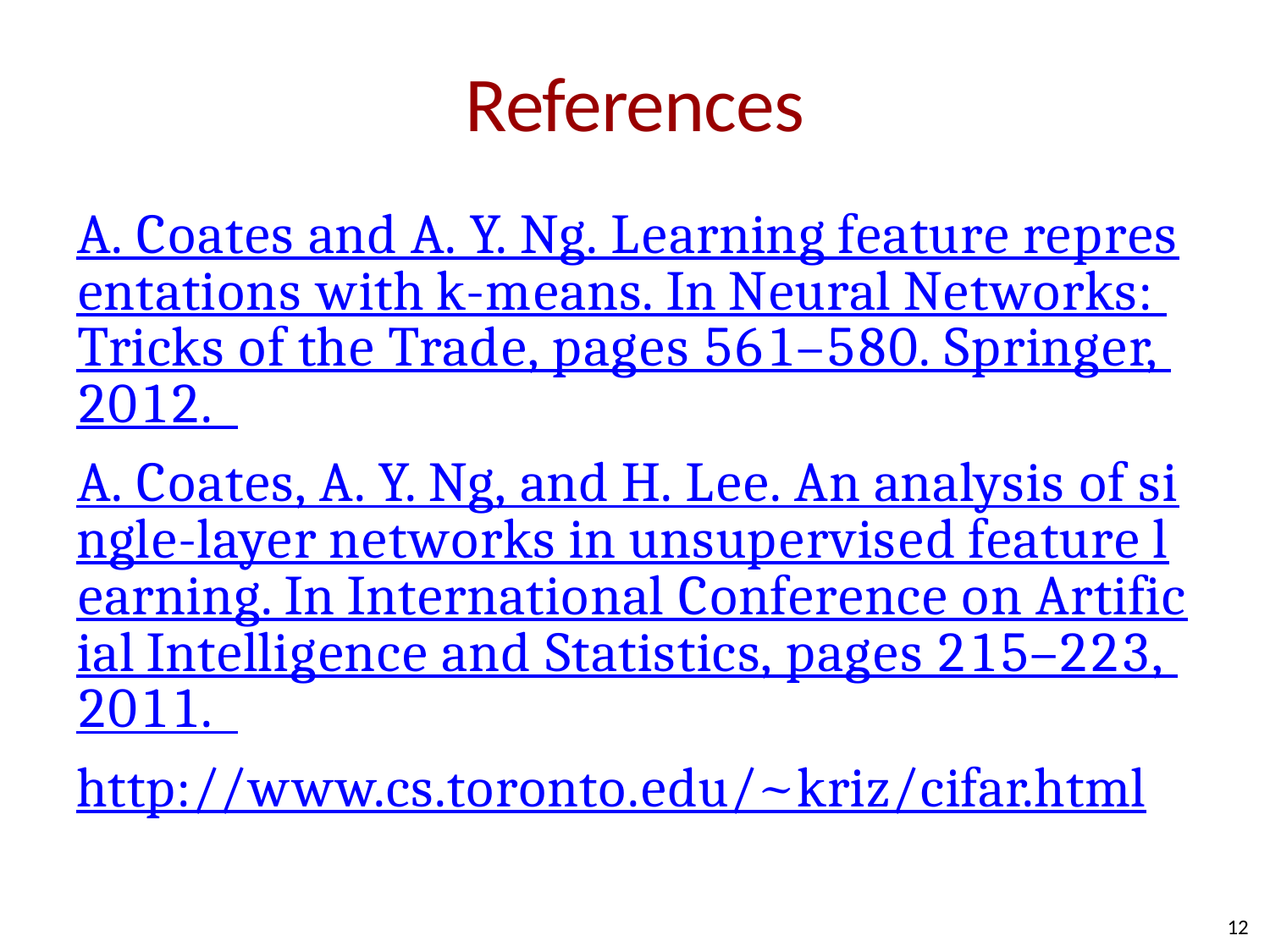

# References
A. Coates and A. Y. Ng. Learning feature representations with k-means. In Neural Networks: Tricks of the Trade, pages 561–580. Springer, 2012.
A. Coates, A. Y. Ng, and H. Lee. An analysis of single-layer networks in unsupervised feature learning. In International Conference on Artificial Intelligence and Statistics, pages 215–223, 2011.
http://www.cs.toronto.edu/~kriz/cifar.html

12